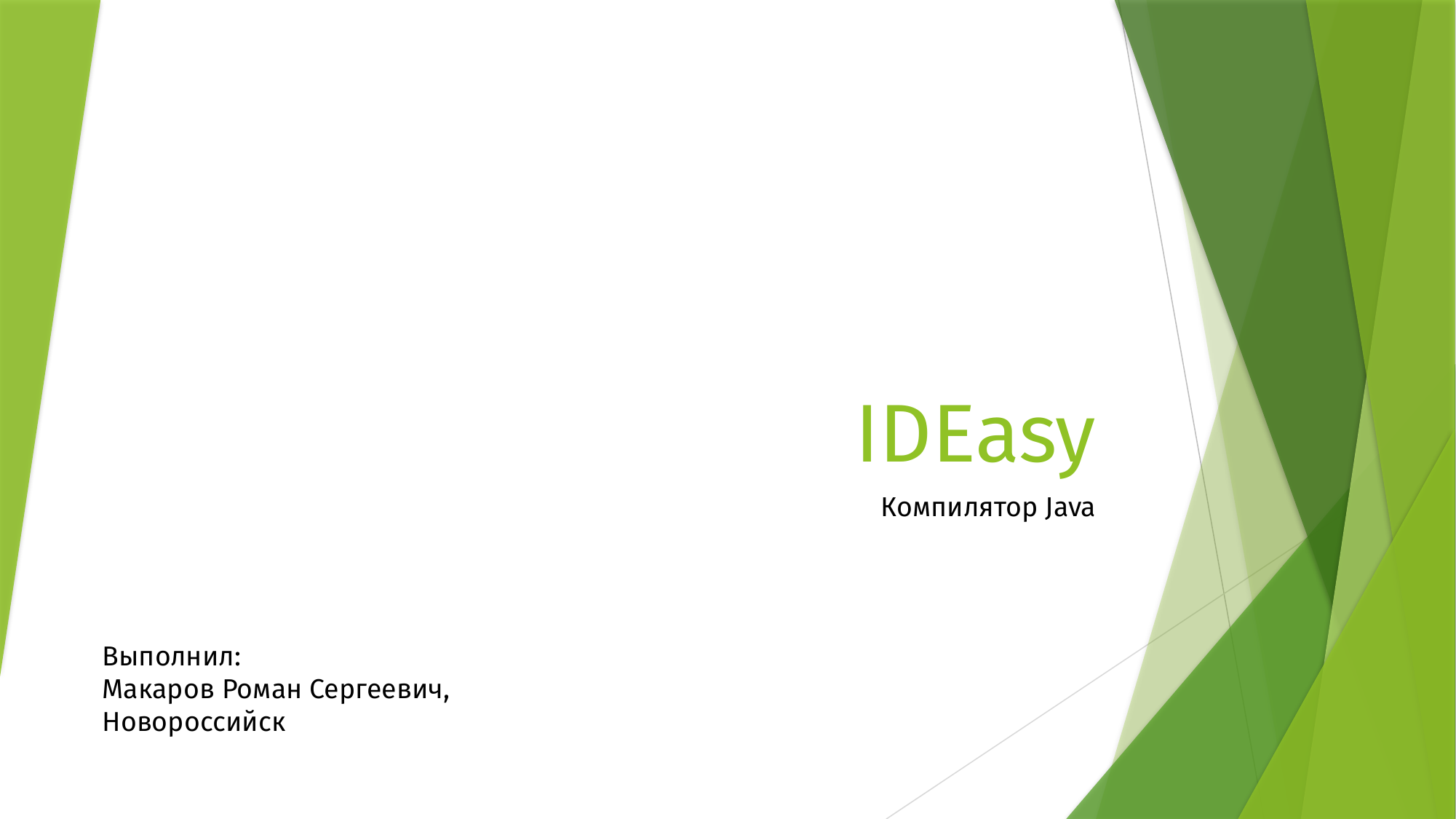

# IDEasy
Компилятор Java
Выполнил:
Макаров Роман Сергеевич,
Новороссийск